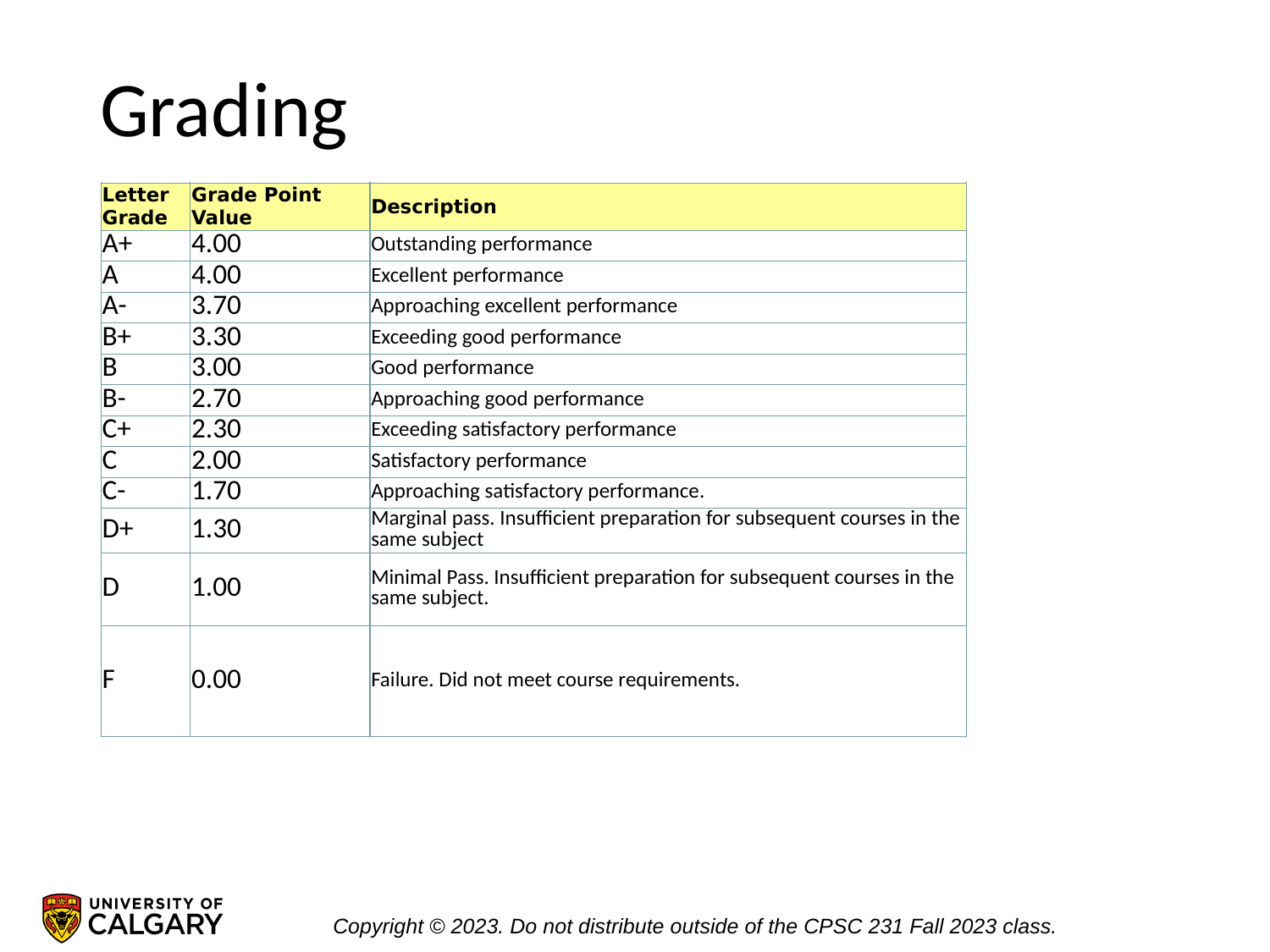

# Grading
| Letter Grade | Grade Point Value | Description |
| --- | --- | --- |
| A+ | 4.00 | Outstanding performance |
| A | 4.00 | Excellent performance |
| A- | 3.70 | Approaching excellent performance |
| B+ | 3.30 | Exceeding good performance |
| B | 3.00 | Good performance |
| B- | 2.70 | Approaching good performance |
| C+ | 2.30 | Exceeding satisfactory performance |
| C | 2.00 | Satisfactory performance |
| C- | 1.70 | Approaching satisfactory performance. |
| D+ | 1.30 | Marginal pass. Insufficient preparation for subsequent courses in the same subject |
| D | 1.00 | Minimal Pass. Insufficient preparation for subsequent courses in the same subject. |
| F | 0.00 | Failure. Did not meet course requirements. |